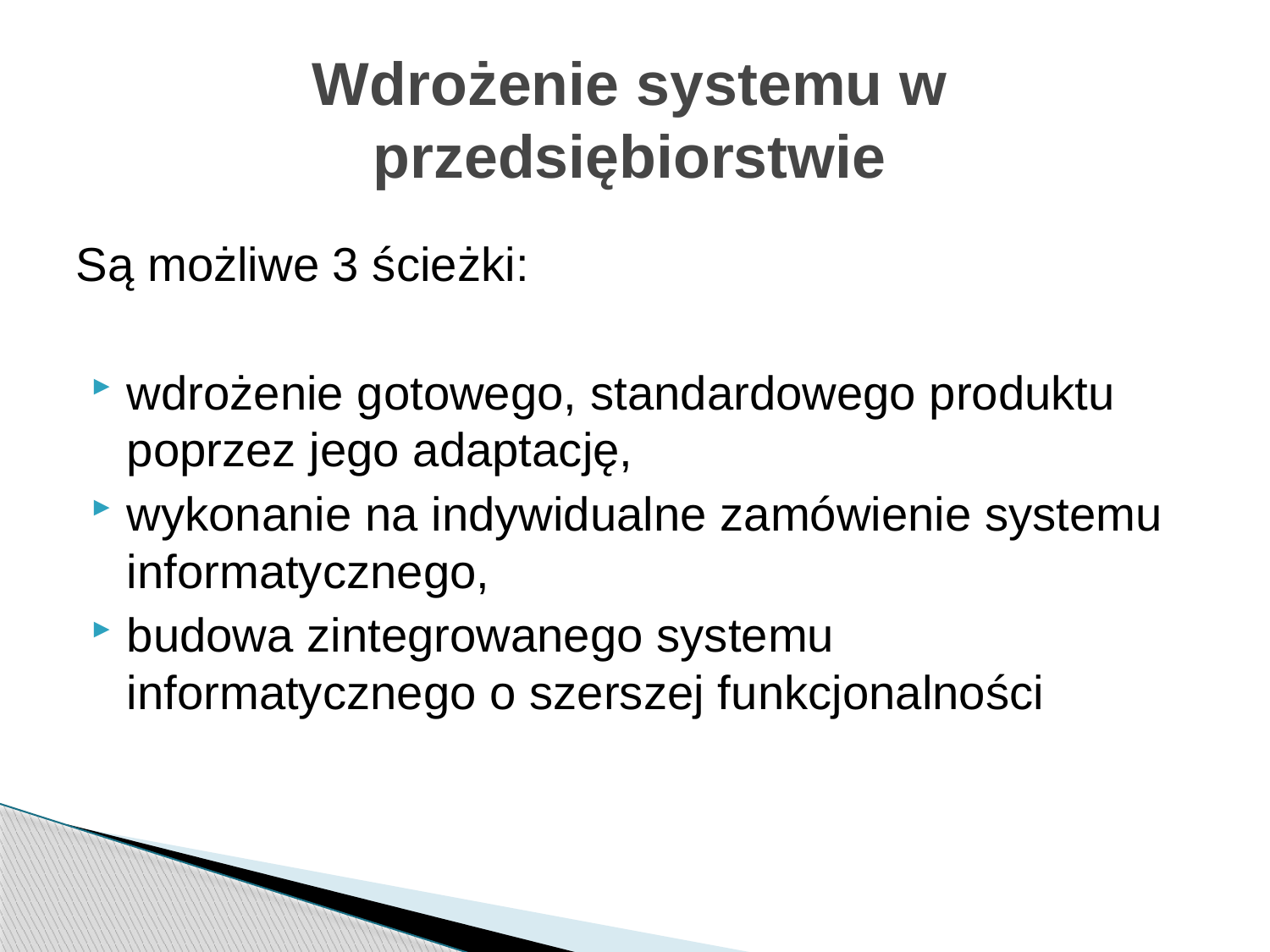

# Wdrożenie systemu w przedsiębiorstwie
Są możliwe 3 ścieżki:

wdrożenie gotowego, standardowego produktu poprzez jego adaptację,
wykonanie na indywidualne zamówienie systemu informatycznego,
budowa zintegrowanego systemu informatycznego o szerszej funkcjonalności